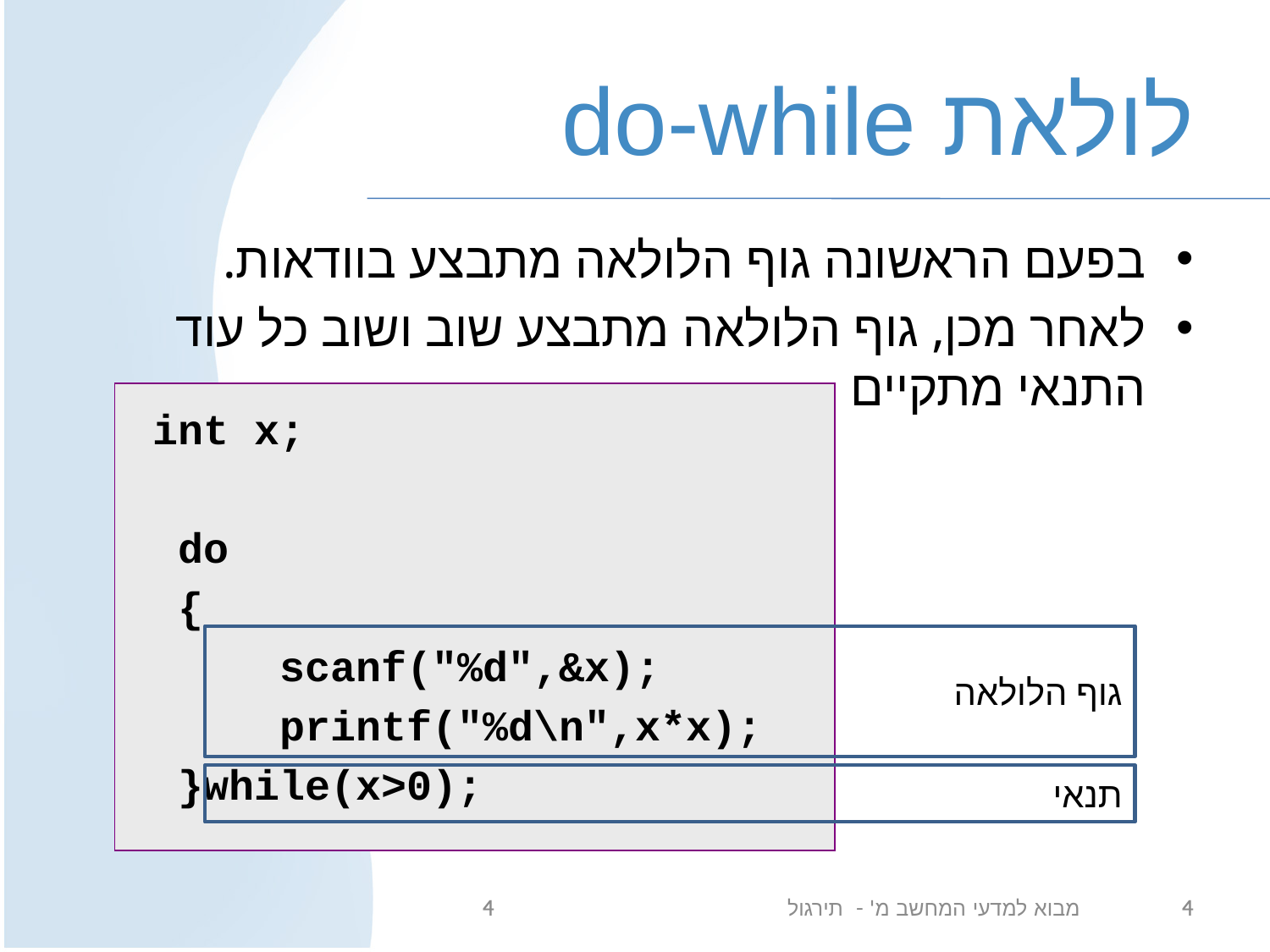

# לולאת do-while
בפעם הראשונה גוף הלולאה מתבצע בוודאות.
לאחר מכן, גוף הלולאה מתבצע שוב ושוב כל עוד התנאי מתקיים

 int x;

  do
  {
      scanf("%d",&x);
      printf("%d\n",x*x);
  }while(x>0);
גוף הלולאה
תנאי
מבוא למדעי המחשב מ' - תירגול 4
4